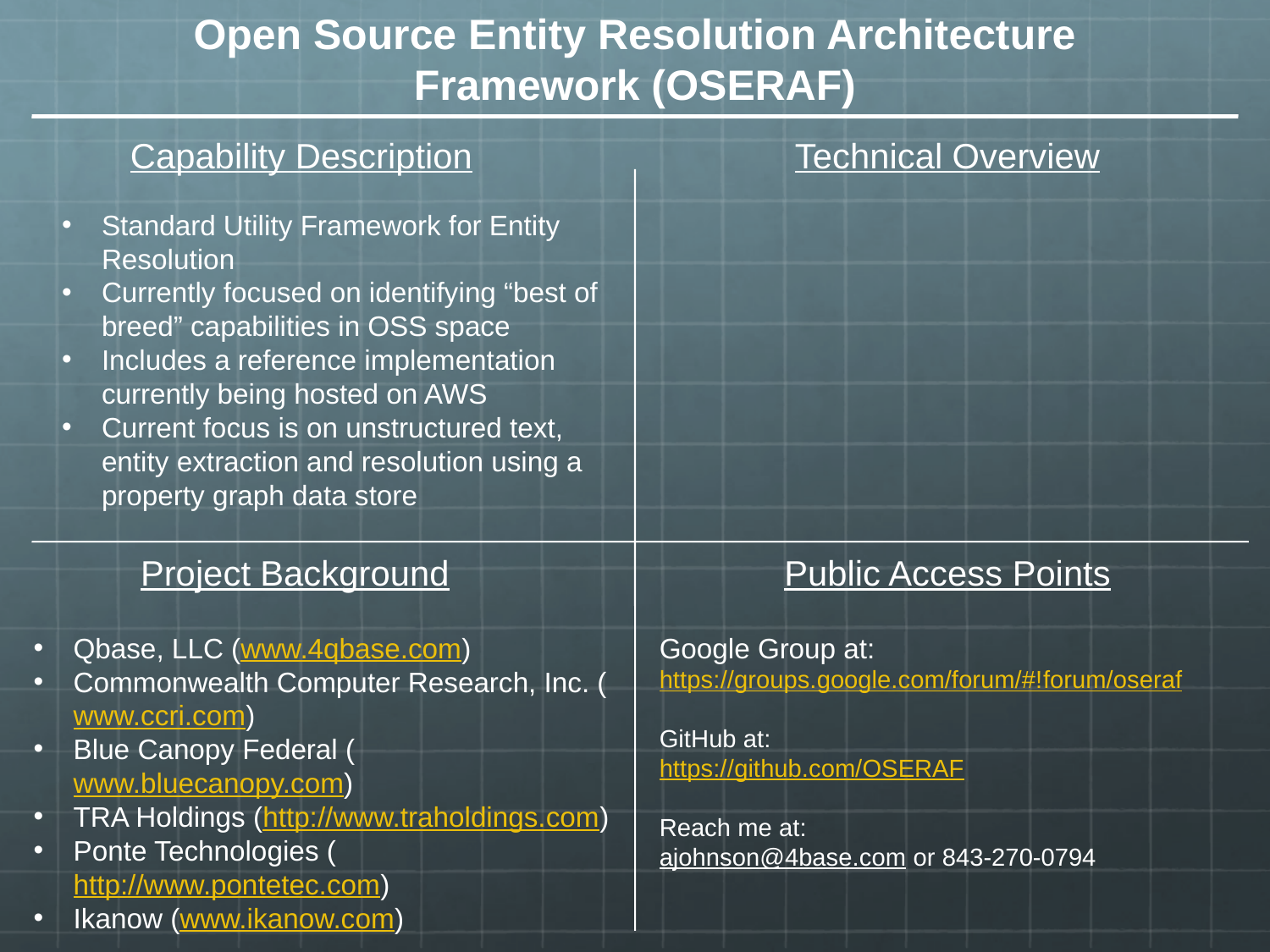

Open Source Entity Resolution Architecture Framework (OSERAF)

Capability Description
Technical Overview

Standard Utility Framework for Entity Resolution
Currently focused on identifying “best of breed” capabilities in OSS space
Includes a reference implementation currently being hosted on AWS
Current focus is on unstructured text, entity extraction and resolution using a property graph data store

Project Background
Public Access Points
Qbase, LLC (www.4qbase.com)
Commonwealth Computer Research, Inc. (www.ccri.com)
Blue Canopy Federal (www.bluecanopy.com)
TRA Holdings (http://www.traholdings.com)
Ponte Technologies (http://www.pontetec.com)
Ikanow (www.ikanow.com)
Google Group at:
https://groups.google.com/forum/#!forum/oseraf

GitHub at:
https://github.com/OSERAF

Reach me at:
ajohnson@4base.com or 843-270-0794